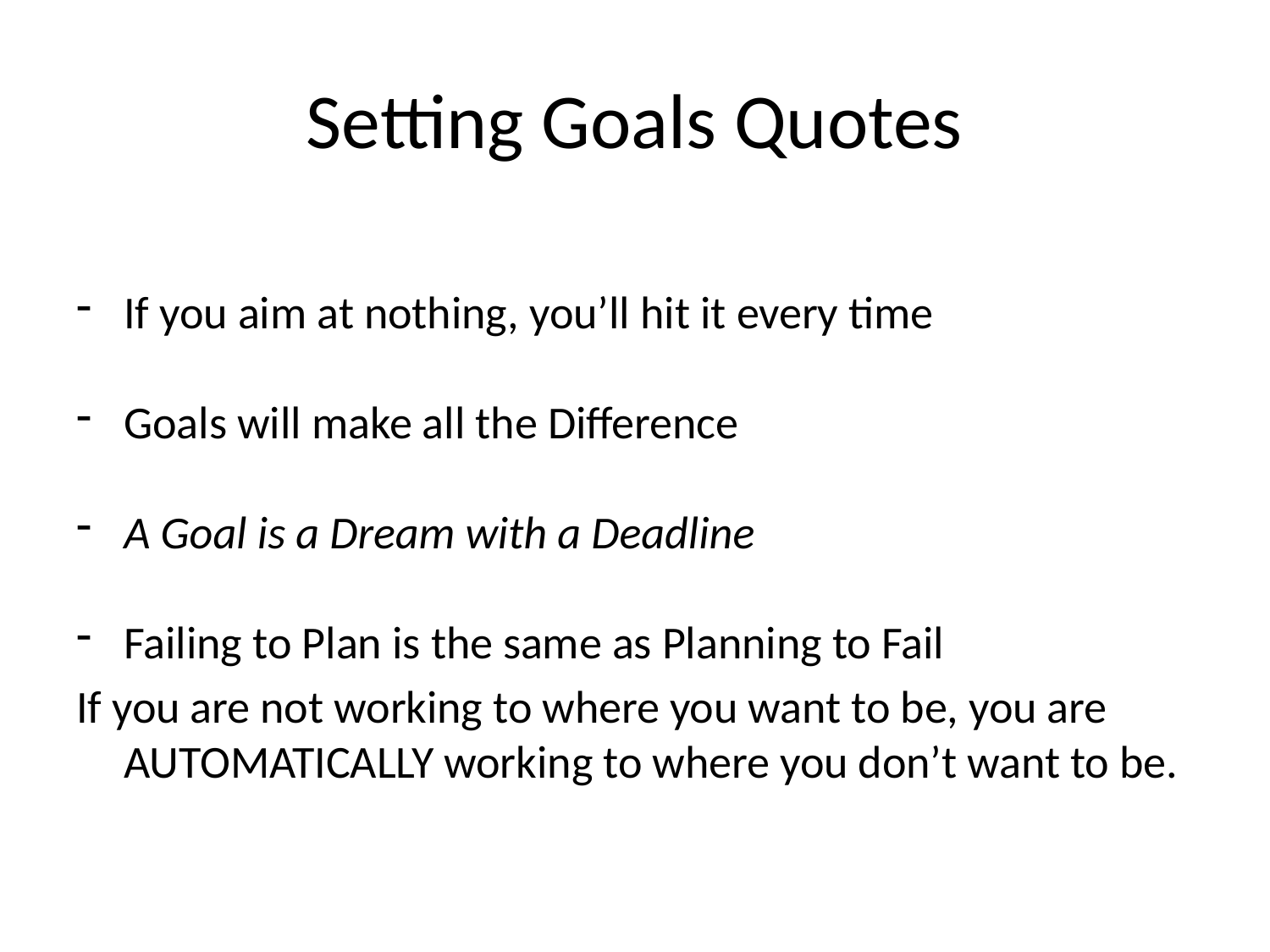

# Setting Goals Quotes
If you aim at nothing, you’ll hit it every time
Goals will make all the Difference
A Goal is a Dream with a Deadline
Failing to Plan is the same as Planning to Fail
If you are not working to where you want to be, you are AUTOMATICALLY working to where you don’t want to be.